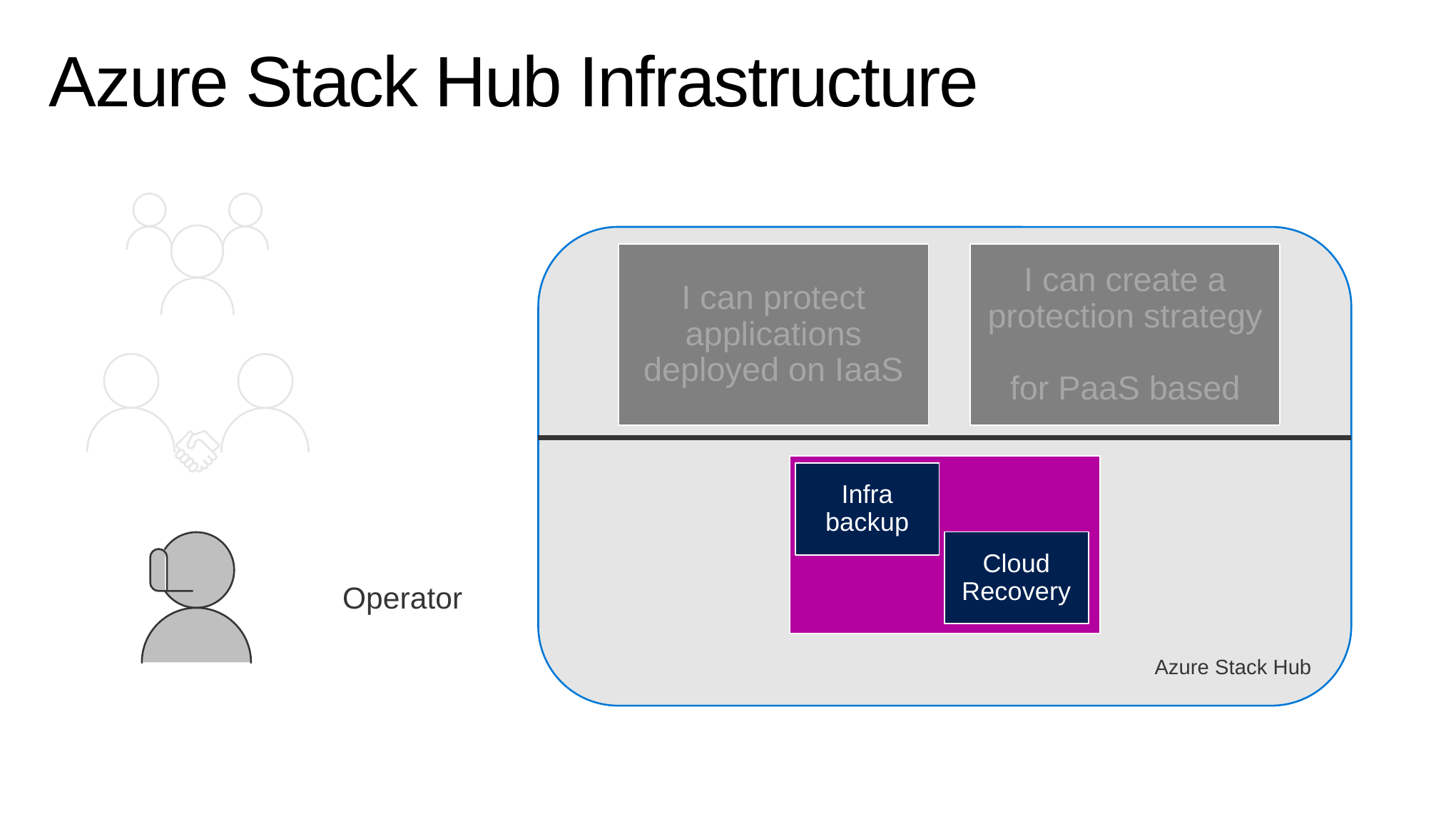

# Azure Stack Hub Infrastructure

Azure Stack Hub
I can protect applications deployed on IaaS
I can create a protection strategy
for PaaS based

Infra backup
Cloud Recovery

Operator